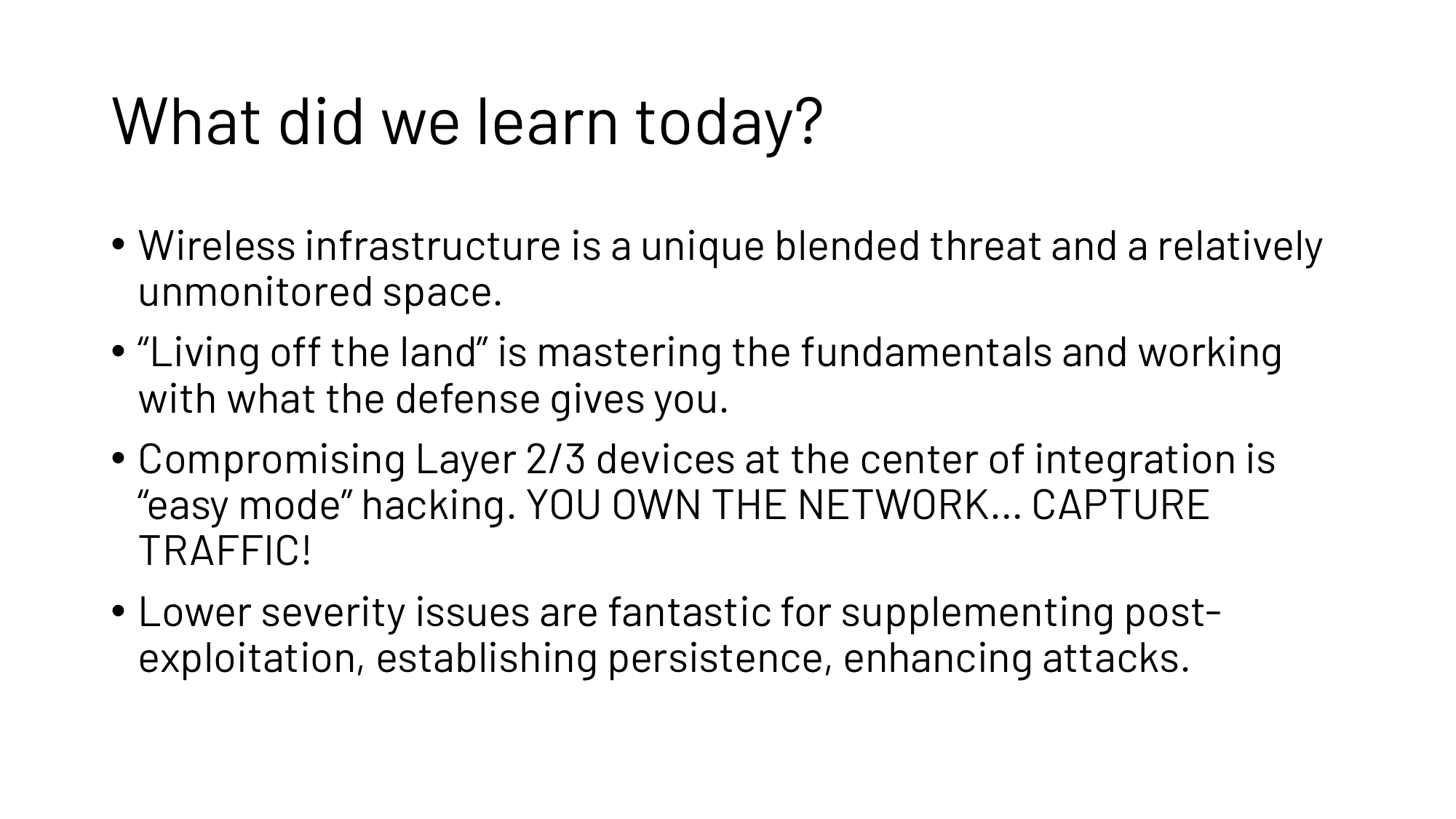

# What did we learn today?
Wireless infrastructure is a unique blended threat and a relatively unmonitored space.
“Living off the land” is mastering the fundamentals and working with what the defense gives you.
Compromising Layer 2/3 devices at the center of integration is “easy mode” hacking. YOU OWN THE NETWORK… CAPTURE TRAFFIC!
Lower severity issues are fantastic for supplementing post-exploitation, establishing persistence, enhancing attacks.